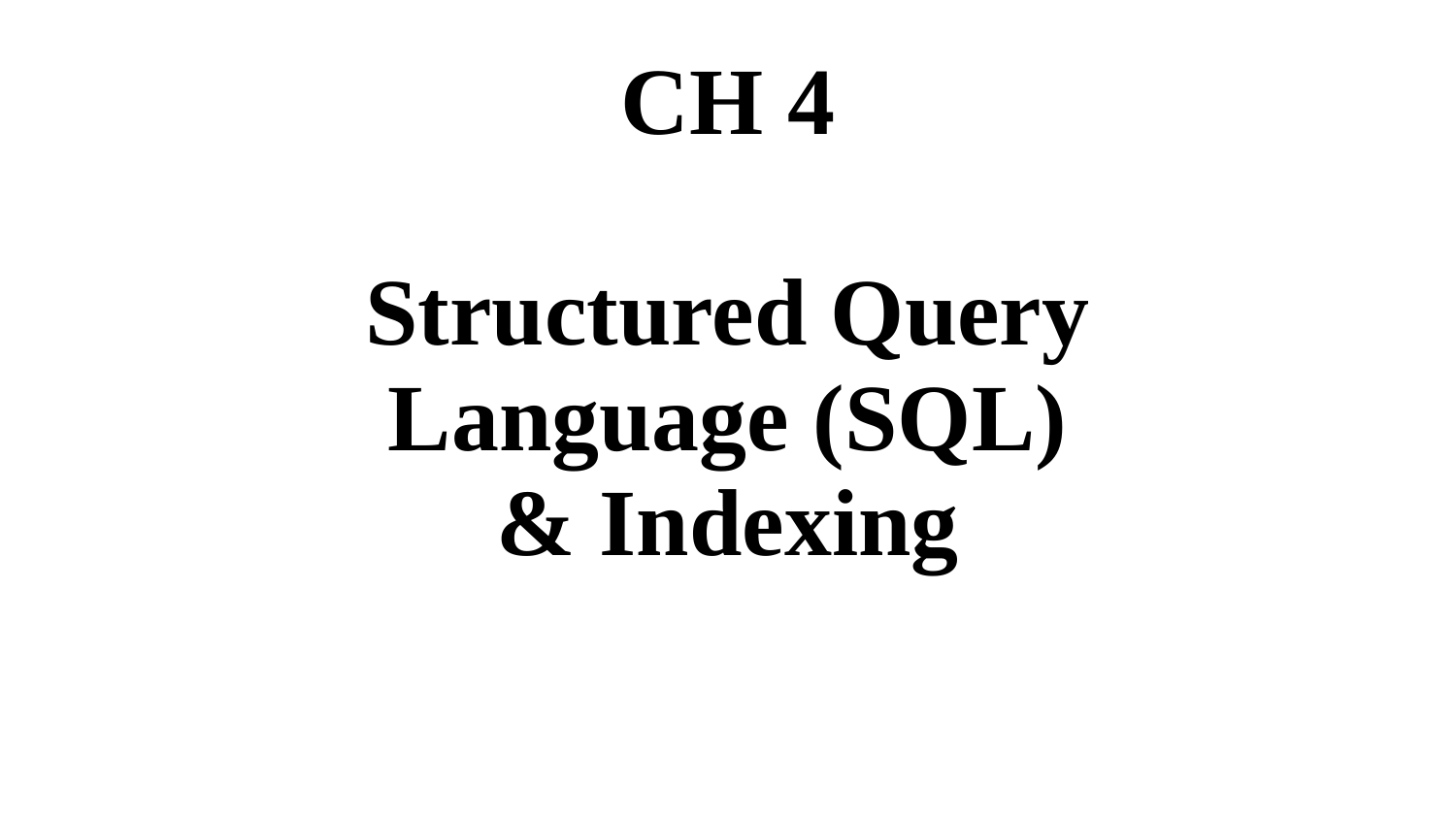

# CH 4

Structured Query
Language (SQL)
& Indexing